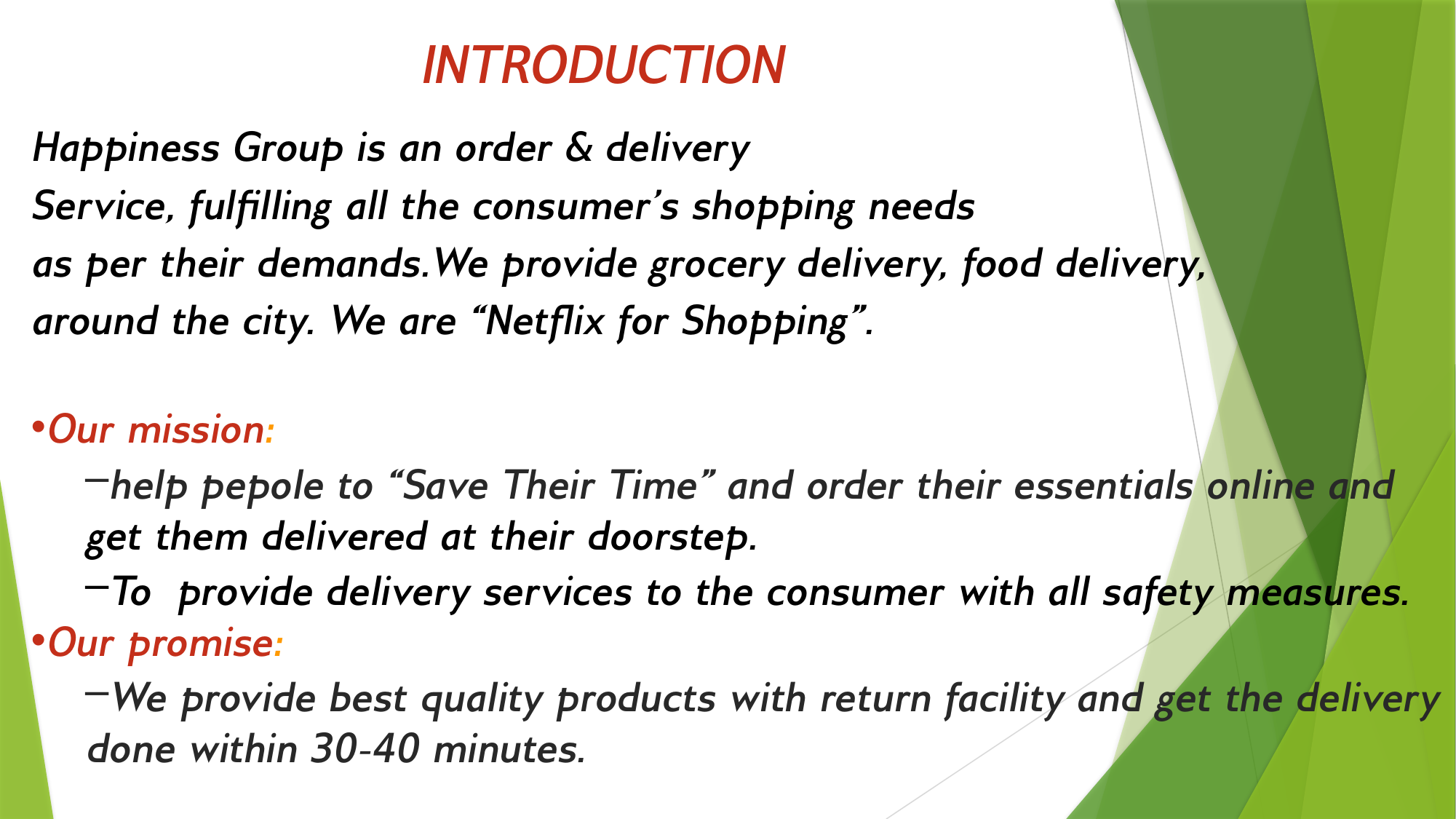

# INTRODUCTION
Happiness Group is an order & delivery
Service, fulfilling all the consumer’s shopping needs
as per their demands.We provide grocery delivery, food delivery,
around the city. We are “Netflix for Shopping”.

Our mission:
help pepole to “Save Their Time” and order their essentials online and get them delivered at their doorstep.
To  provide delivery services to the consumer with all safety measures.
Our promise:
We provide best quality products with return facility and get the delivery done within 30-40 minutes.